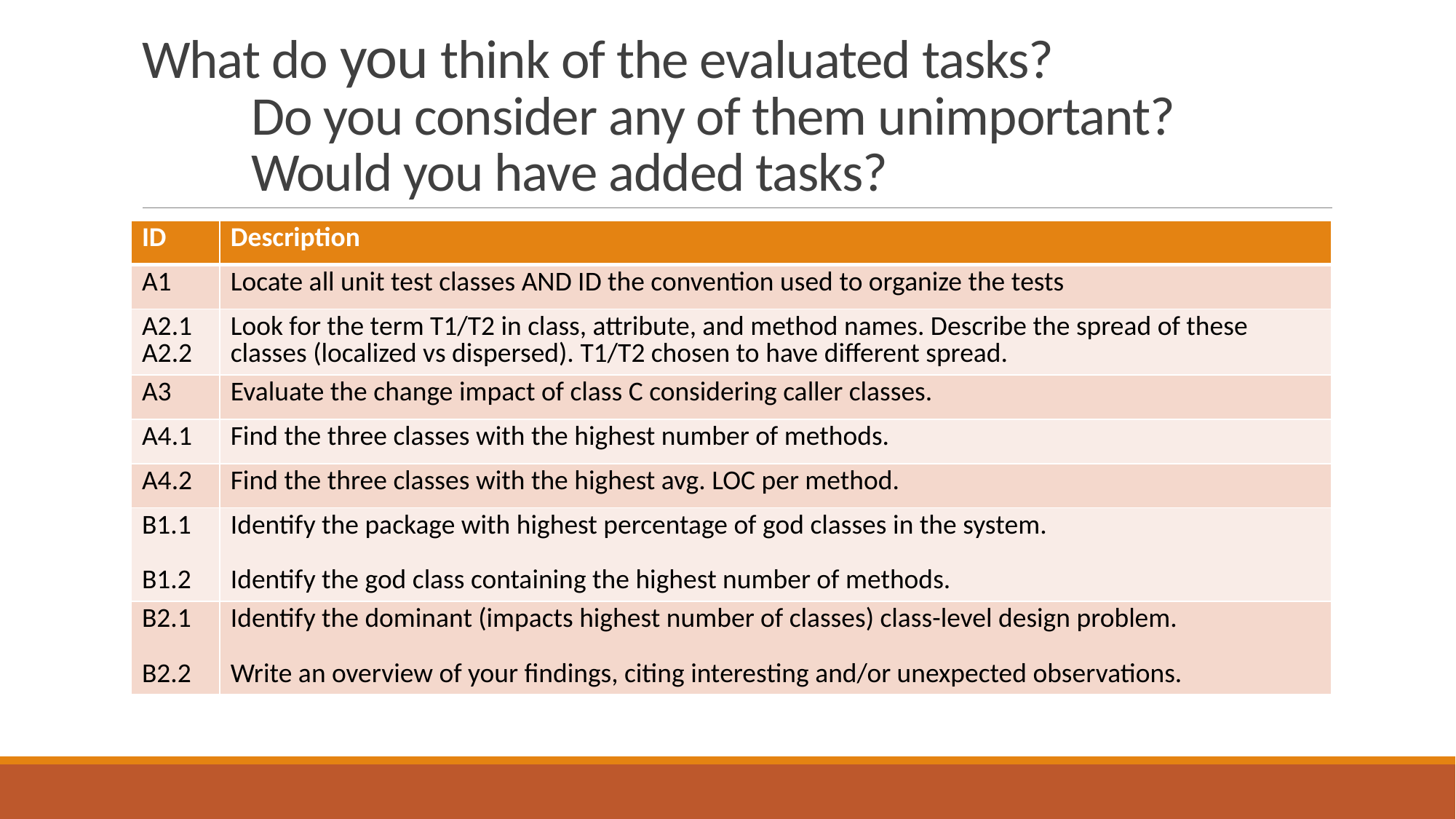

# What do you think of the evaluated tasks? Do you consider any of them unimportant? Would you have added tasks?
| ID | Description |
| --- | --- |
| A1 | Locate all unit test classes AND ID the convention used to organize the tests |
| A2.1 A2.2 | Look for the term T1/T2 in class, attribute, and method names. Describe the spread of these classes (localized vs dispersed). T1/T2 chosen to have different spread. |
| A3 | Evaluate the change impact of class C considering caller classes. |
| A4.1 | Find the three classes with the highest number of methods. |
| A4.2 | Find the three classes with the highest avg. LOC per method. |
| B1.1 B1.2 | Identify the package with highest percentage of god classes in the system. Identify the god class containing the highest number of methods. |
| B2.1 B2.2 | Identify the dominant (impacts highest number of classes) class-level design problem. Write an overview of your findings, citing interesting and/or unexpected observations. |